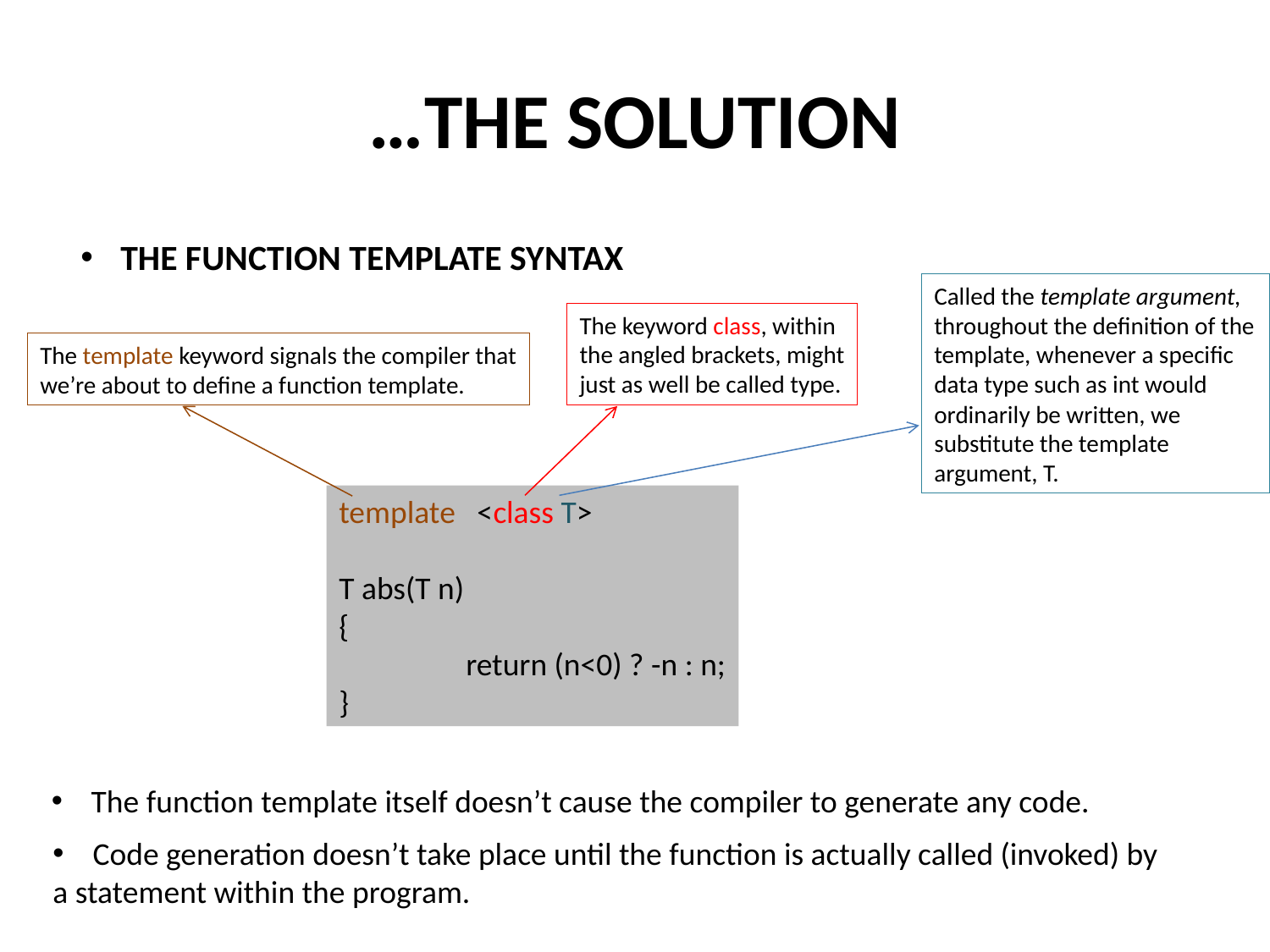

# …THE SOLUTION
THE FUNCTION TEMPLATE SYNTAX
Called the template argument,
throughout the definition of the
template, whenever a specific
data type such as int would
ordinarily be written, we
substitute the template
argument, T.
The keyword class, within
the angled brackets, might
just as well be called type.
The template keyword signals the compiler that
we’re about to define a function template.
template   <class T>

T abs(T n)
{
	return (n<0) ? -n : n;
}
The function template itself doesn’t cause the compiler to generate any code.
Code generation doesn’t take place until the function is actually called (invoked) by
a statement within the program.